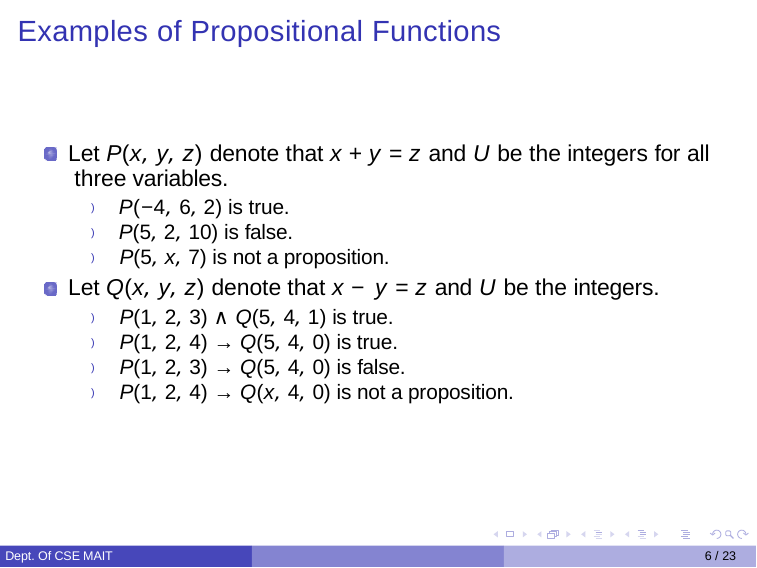

# Examples of Propositional Functions
Let P(x, y, z) denote that x + y = z and U be the integers for all  three variables.
) P(−4, 6, 2) is true.
) P(5, 2, 10) is false.
) P(5, x, 7) is not a proposition.
Let Q(x, y, z) denote that x − y = z and U be the integers.
) P(1, 2, 3) ∧ Q(5, 4, 1) is true.
) P(1, 2, 4) → Q(5, 4, 0) is true.
) P(1, 2, 3) → Q(5, 4, 0) is false.
) P(1, 2, 4) → Q(x, 4, 0) is not a proposition.

Dept. Of CSE MAIT
6 / 23